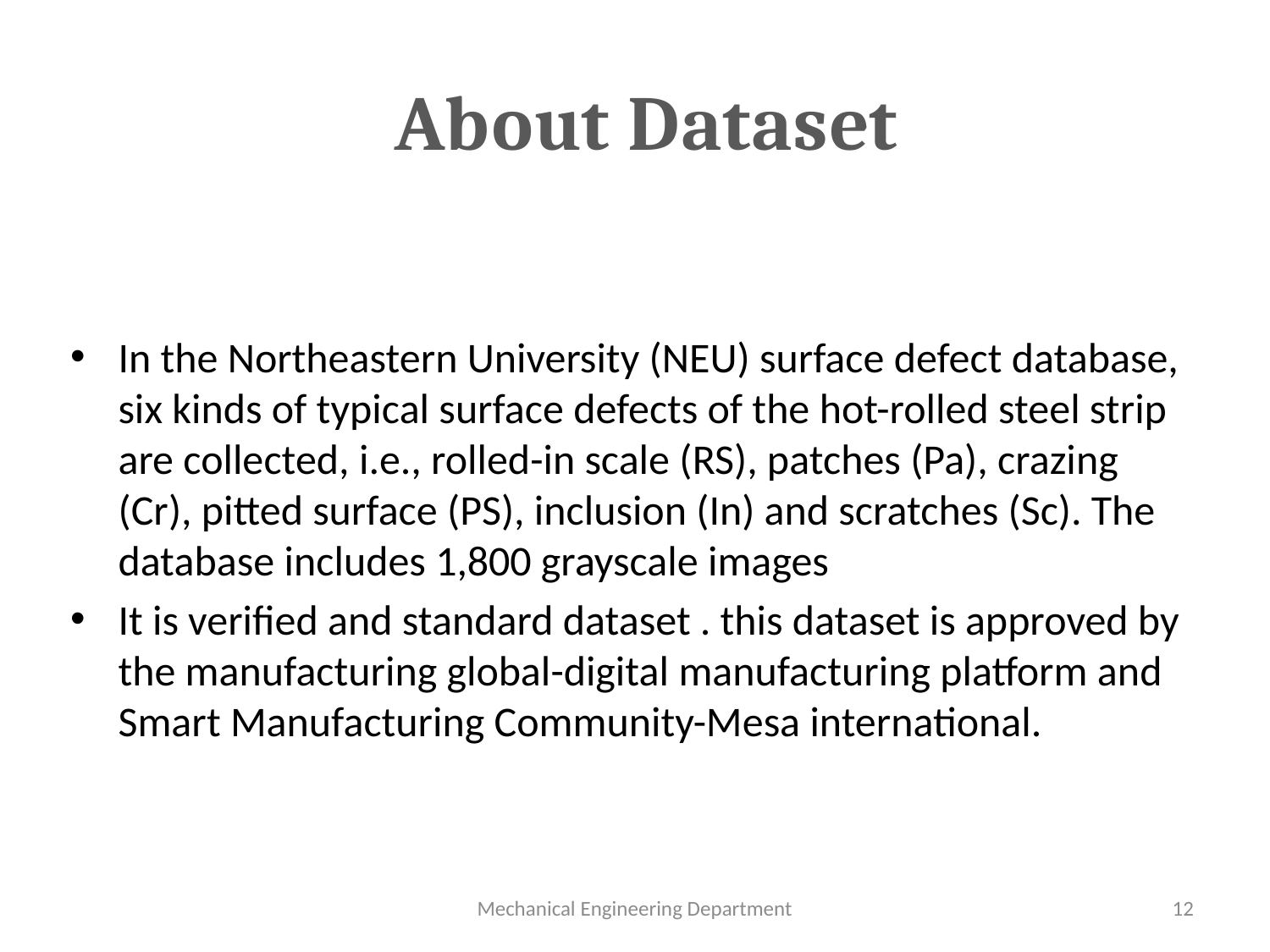

# About Dataset
In the Northeastern University (NEU) surface defect database, six kinds of typical surface defects of the hot-rolled steel strip are collected, i.e., rolled-in scale (RS), patches (Pa), crazing (Cr), pitted surface (PS), inclusion (In) and scratches (Sc). The database includes 1,800 grayscale images
It is verified and standard dataset . this dataset is approved by the manufacturing global-digital manufacturing platform and Smart Manufacturing Community-Mesa international.
Mechanical Engineering Department
12